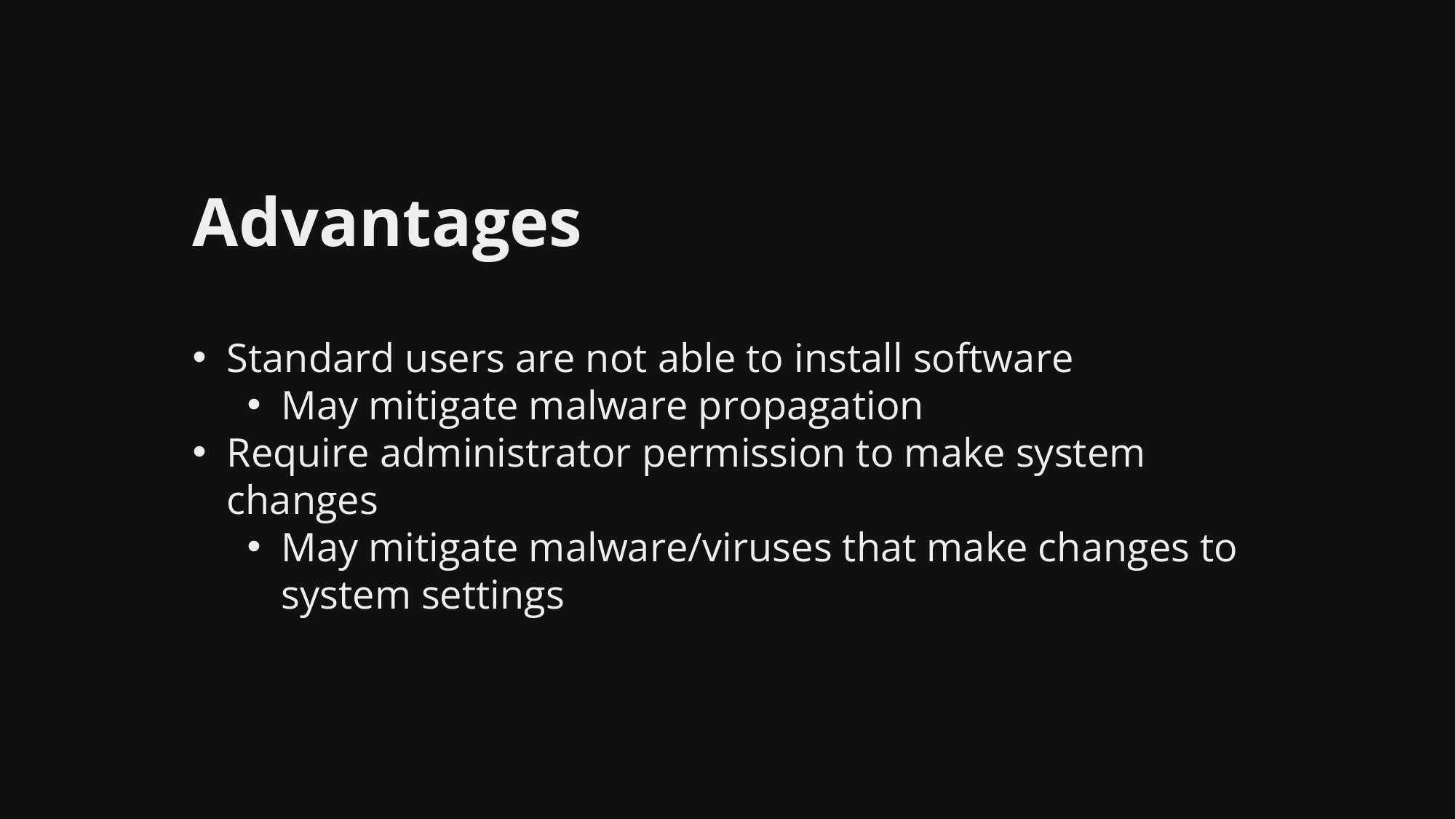

# Advantages
separator
Standard users are not able to install software
May mitigate malware propagation
Require administrator permission to make system changes
May mitigate malware/viruses that make changes to system settings